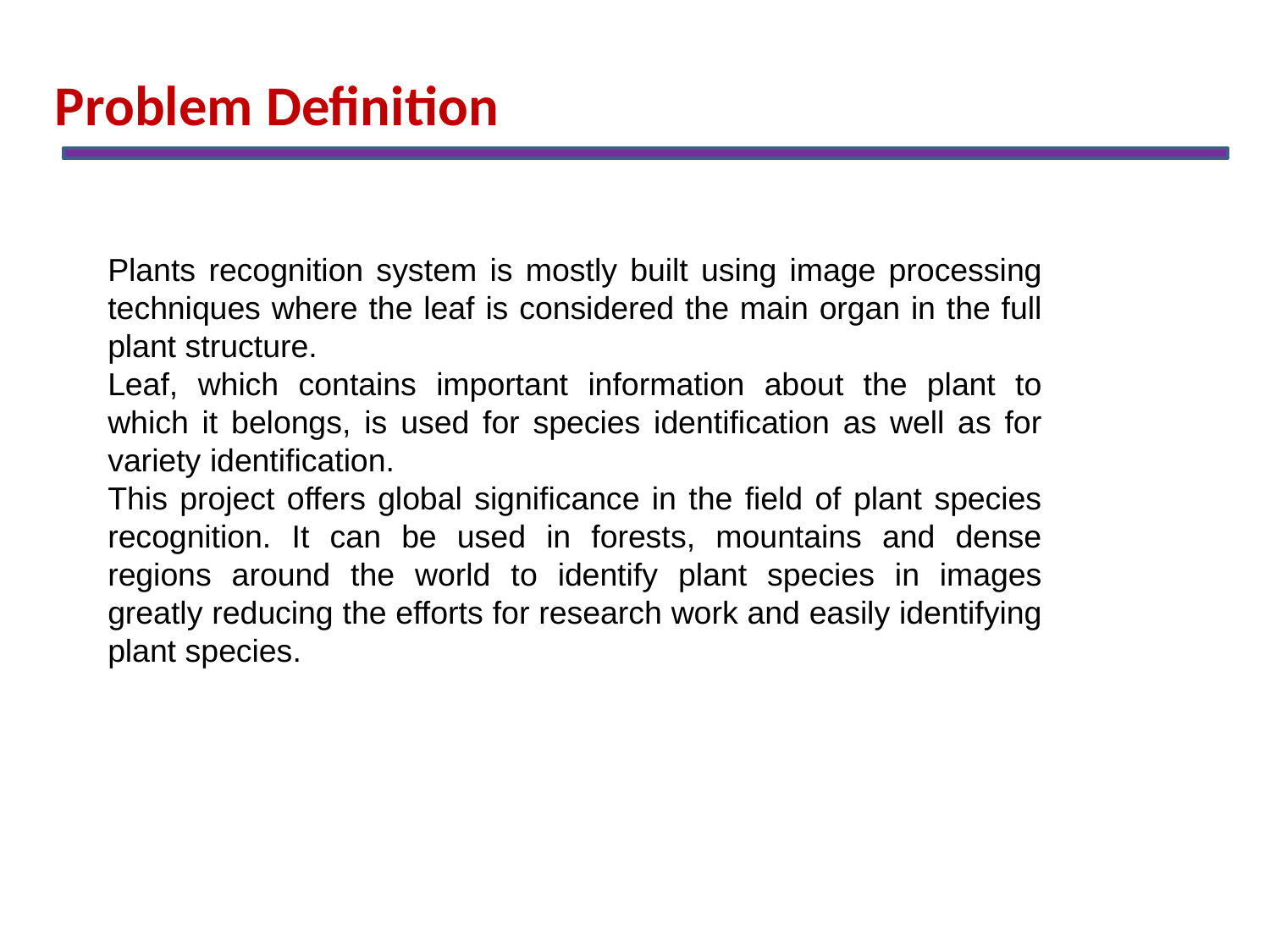

Problem Definition

Plants recognition system is mostly built using image processing techniques where the leaf is considered the main organ in the full plant structure.
Leaf, which contains important information about the plant to which it belongs, is used for species identification as well as for variety identification.
This project offers global significance in the field of plant species recognition. It can be used in forests, mountains and dense regions around the world to identify plant species in images greatly reducing the efforts for research work and easily identifying plant species.